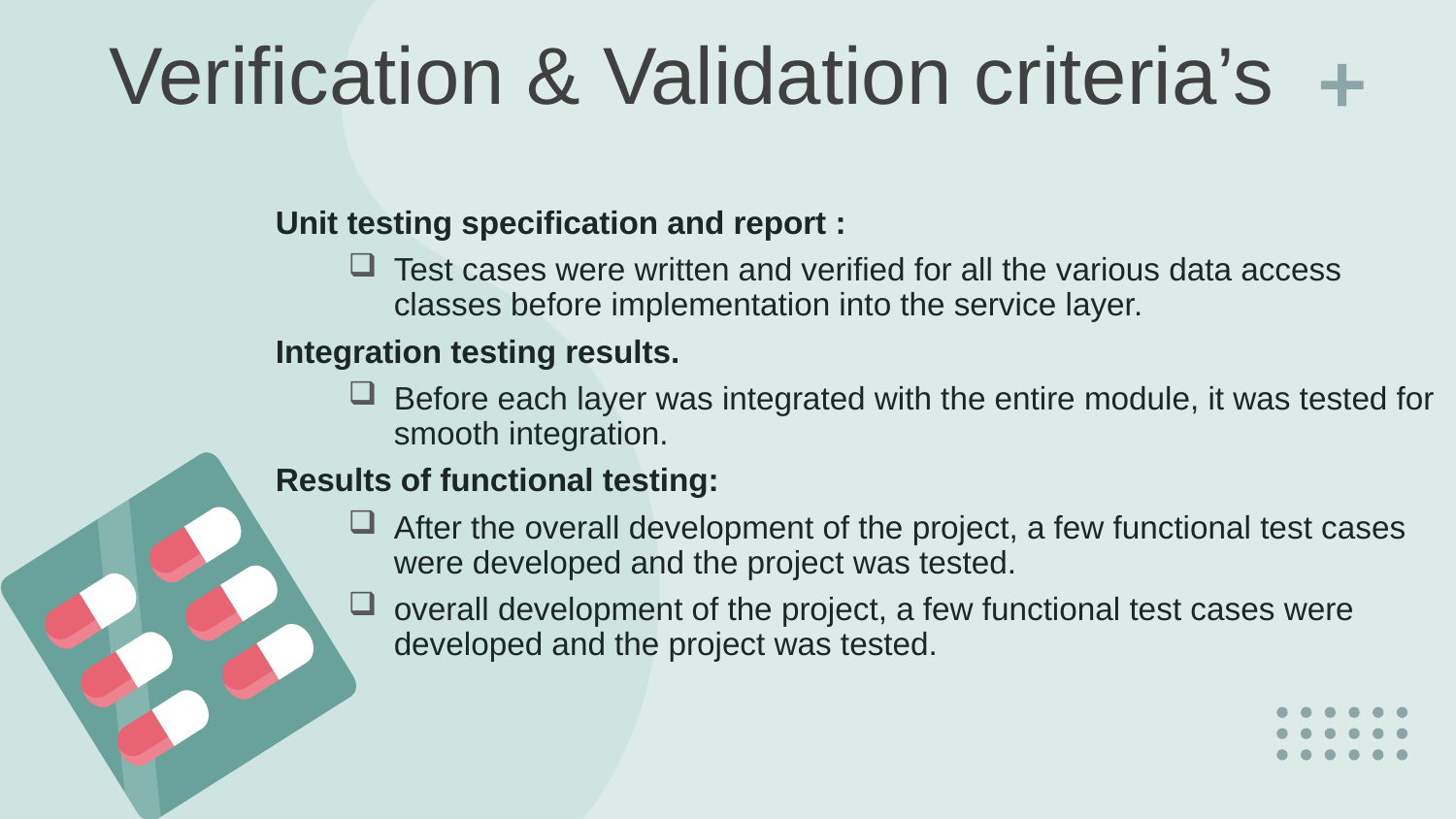

# Verification & Validation criteria’s

Unit testing specification and report :
Test cases were written and verified for all the various data access classes before implementation into the service layer.
Integration testing results.
Before each layer was integrated with the entire module, it was tested for smooth integration.
Results of functional testing:
After the overall development of the project, a few functional test cases were developed and the project was tested.
overall development of the project, a few functional test cases were developed and the project was tested.